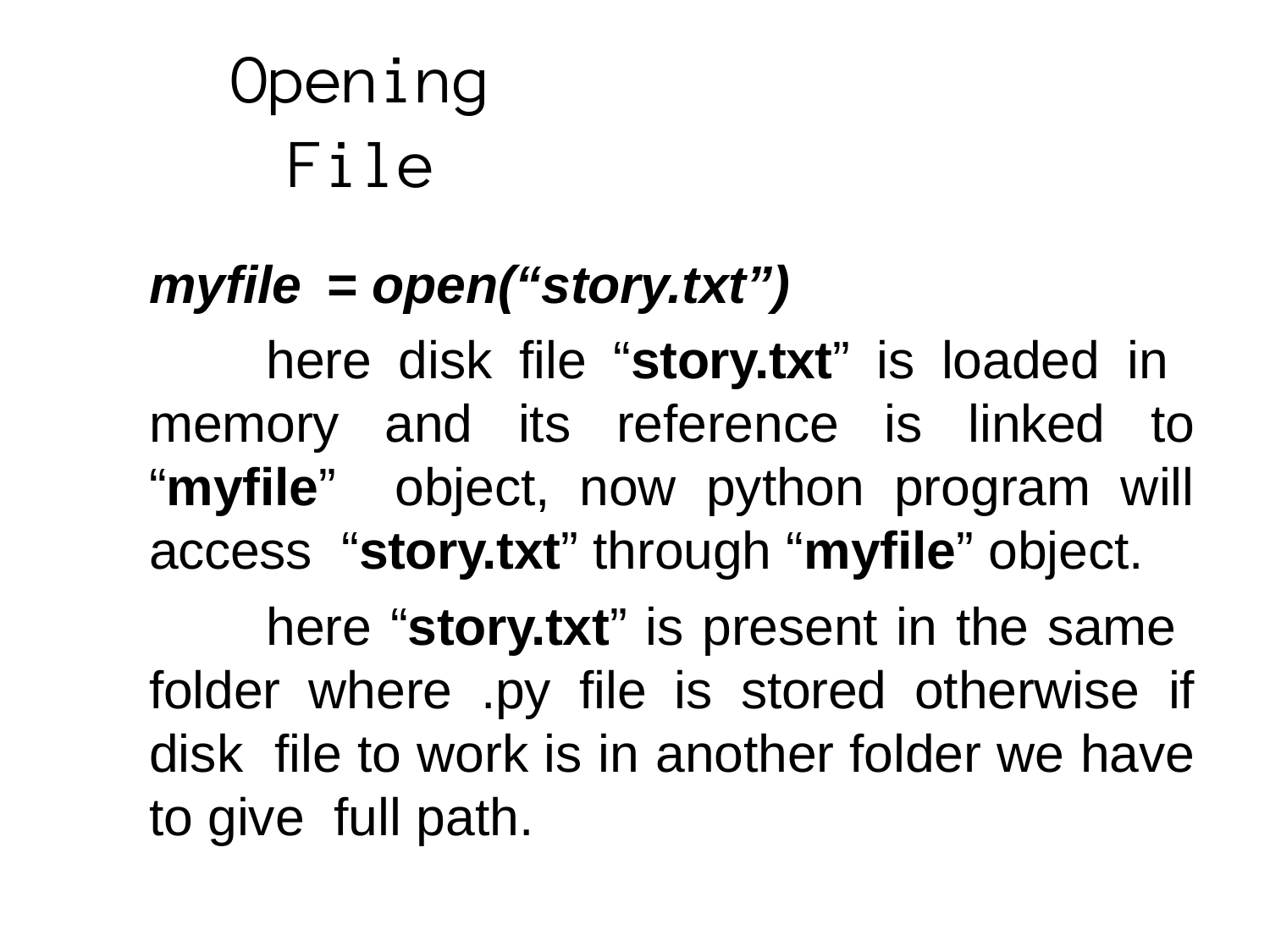

# Opening File
myfile = open(“story.txt”)
here disk file “story.txt” is loaded in  memory and its reference is linked to “myfile”  object, now python program will access  “story.txt” through “myfile” object.
here “story.txt” is present in the same  folder where .py file is stored otherwise if disk  file to work is in another folder we have to give  full path.